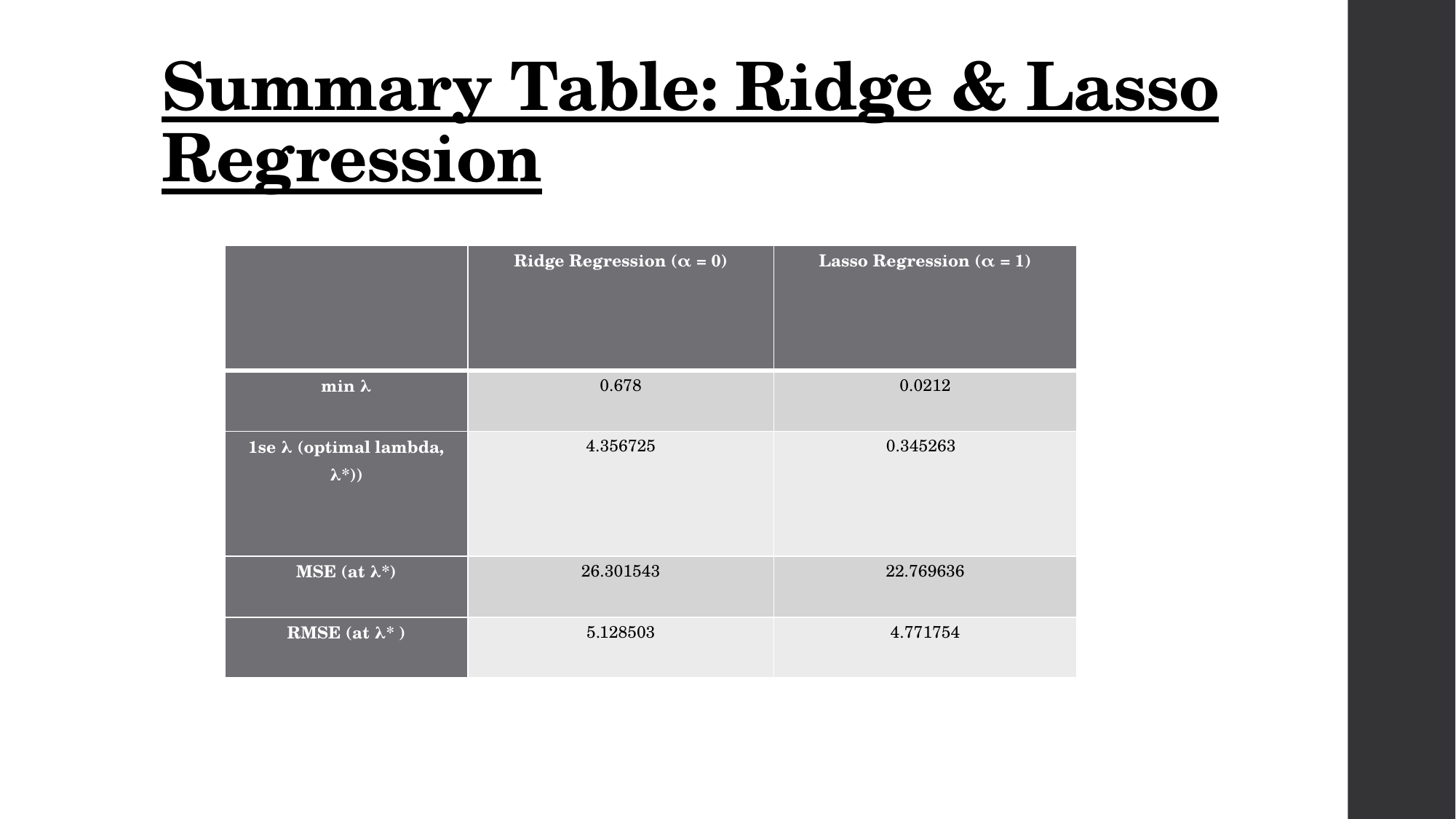

# Summary Table: Ridge & Lasso Regression
|  | Ridge Regression (α = 0) | Lasso Regression (α = 1) |
| --- | --- | --- |
| min λ | 0.678 | 0.0212 |
| 1se λ (optimal lambda, λ\*)) | 4.356725 | 0.345263 |
| MSE (at λ\*) | 26.301543 | 22.769636 |
| RMSE (at λ\* ) | 5.128503 | 4.771754 |